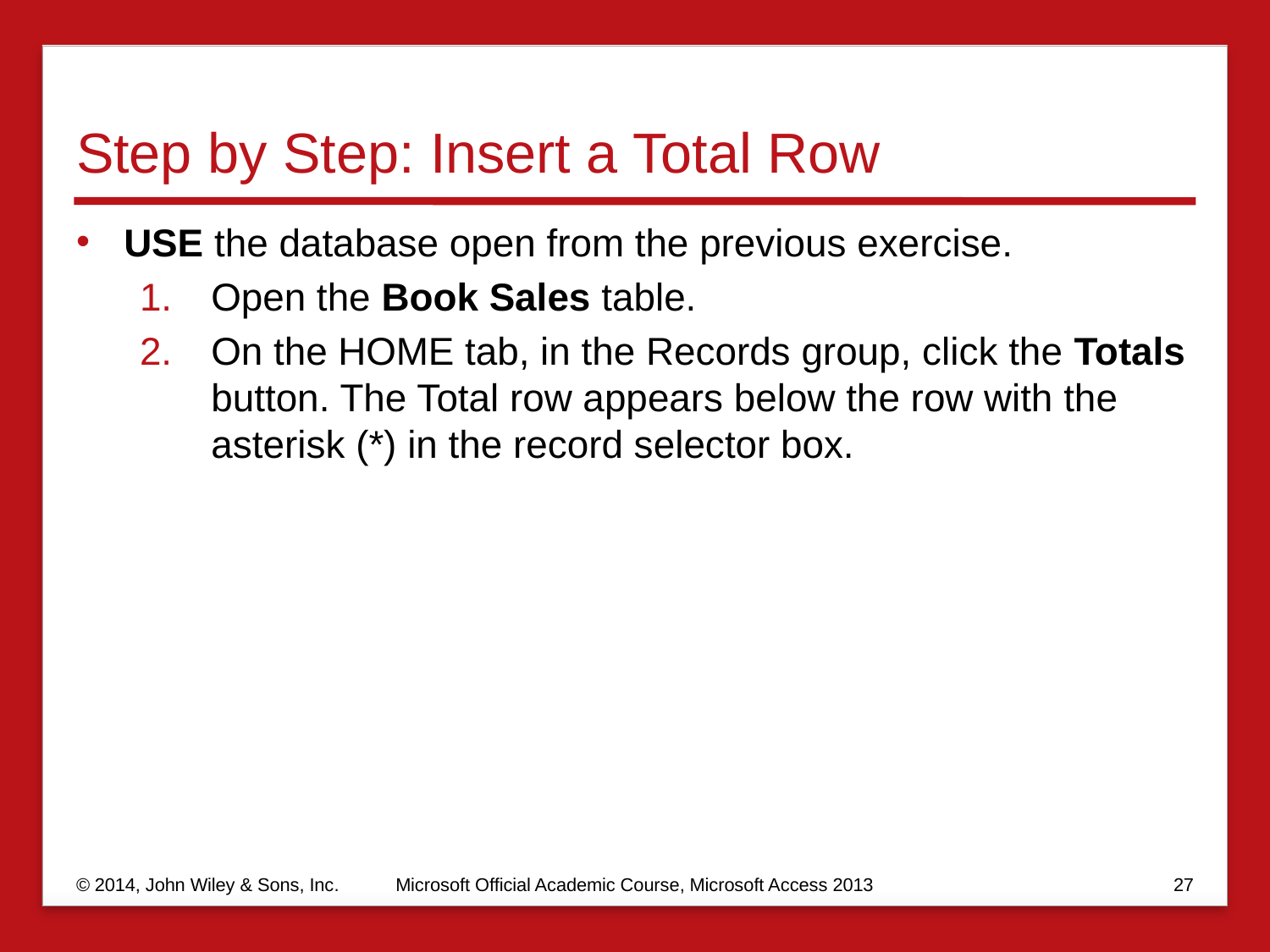

# Step by Step: Insert a Total Row
USE the database open from the previous exercise.
Open the Book Sales table.
On the HOME tab, in the Records group, click the Totals button. The Total row appears below the row with the asterisk (*) in the record selector box.
© 2014, John Wiley & Sons, Inc.
Microsoft Official Academic Course, Microsoft Access 2013
27